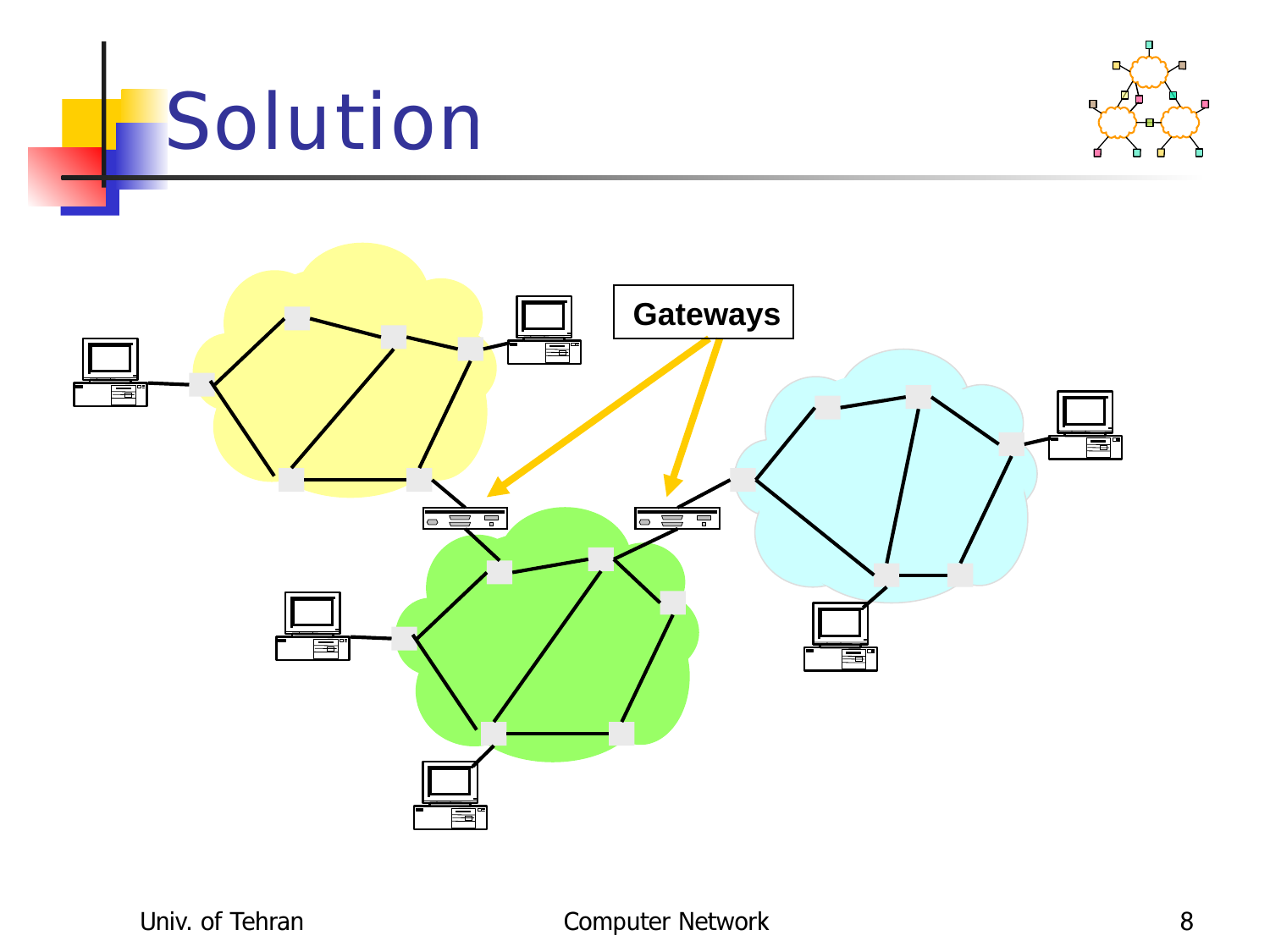

# Solution

Gateways

Univ. of Tehran
Computer Network
8